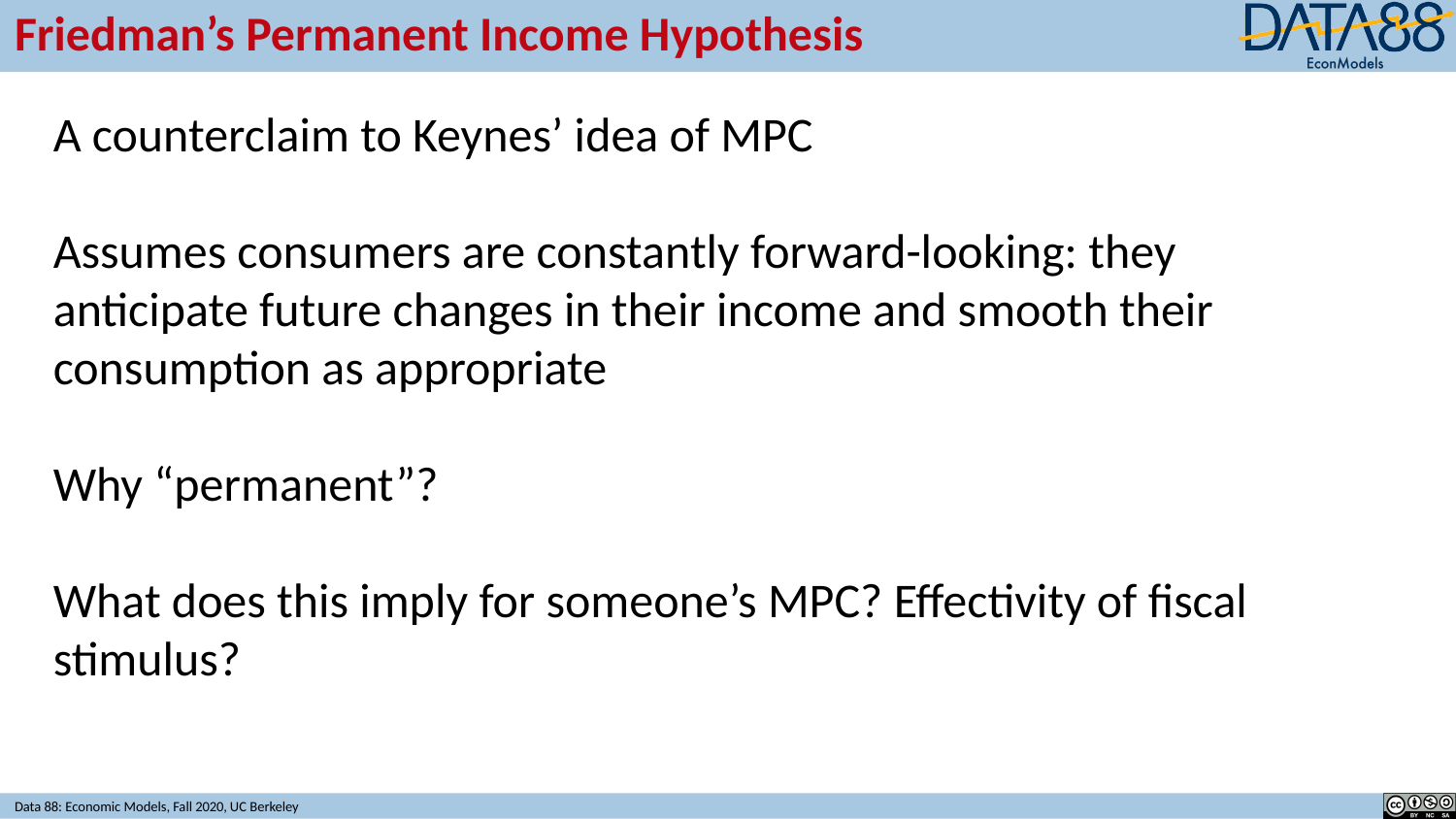

# Friedman’s Permanent Income Hypothesis
A counterclaim to Keynes’ idea of MPC

Assumes consumers are constantly forward-looking: they anticipate future changes in their income and smooth their consumption as appropriate

Why “permanent”?

What does this imply for someone’s MPC? Effectivity of fiscal stimulus?